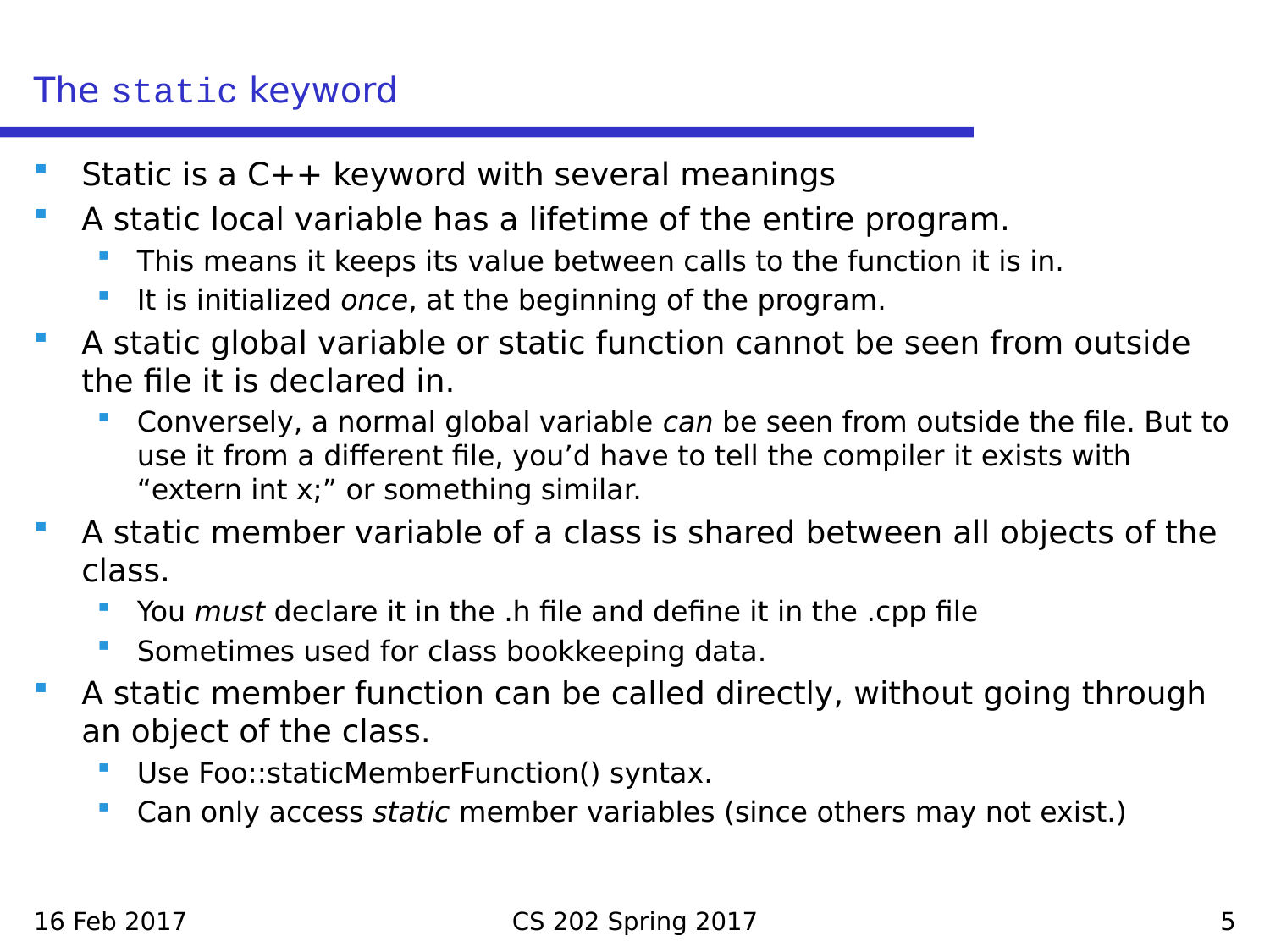

# The static keyword
Static is a C++ keyword with several meanings
A static local variable has a lifetime of the entire program.
This means it keeps its value between calls to the function it is in.
It is initialized once, at the beginning of the program.
A static global variable or static function cannot be seen from outside the file it is declared in.
Conversely, a normal global variable can be seen from outside the file. But to use it from a different file, you’d have to tell the compiler it exists with “extern int x;” or something similar.
A static member variable of a class is shared between all objects of the class.
You must declare it in the .h file and define it in the .cpp file
Sometimes used for class bookkeeping data.
A static member function can be called directly, without going through an object of the class.
Use Foo::staticMemberFunction() syntax.
Can only access static member variables (since others may not exist.)
16 Feb 2017
CS 202 Spring 2017
5